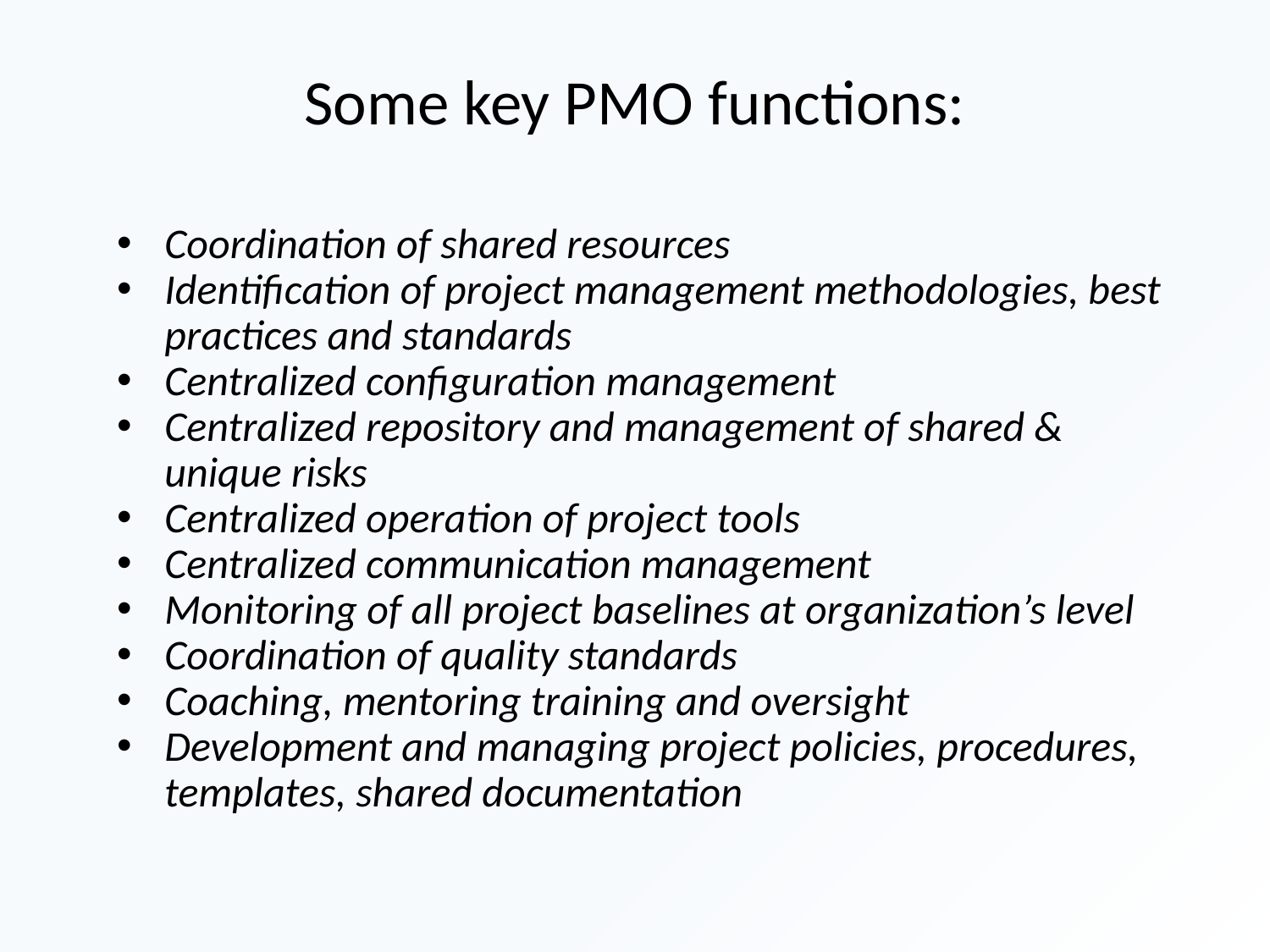

# Some key PMO functions:
Coordination of shared resources
Identification of project management methodologies, best practices and standards
Centralized configuration management
Centralized repository and management of shared &  unique risks
Centralized operation of project tools
Centralized communication management
Monitoring of all project baselines at organization’s level
Coordination of quality standards
Coaching, mentoring training and oversight
Development and managing project policies, procedures, templates, shared documentation